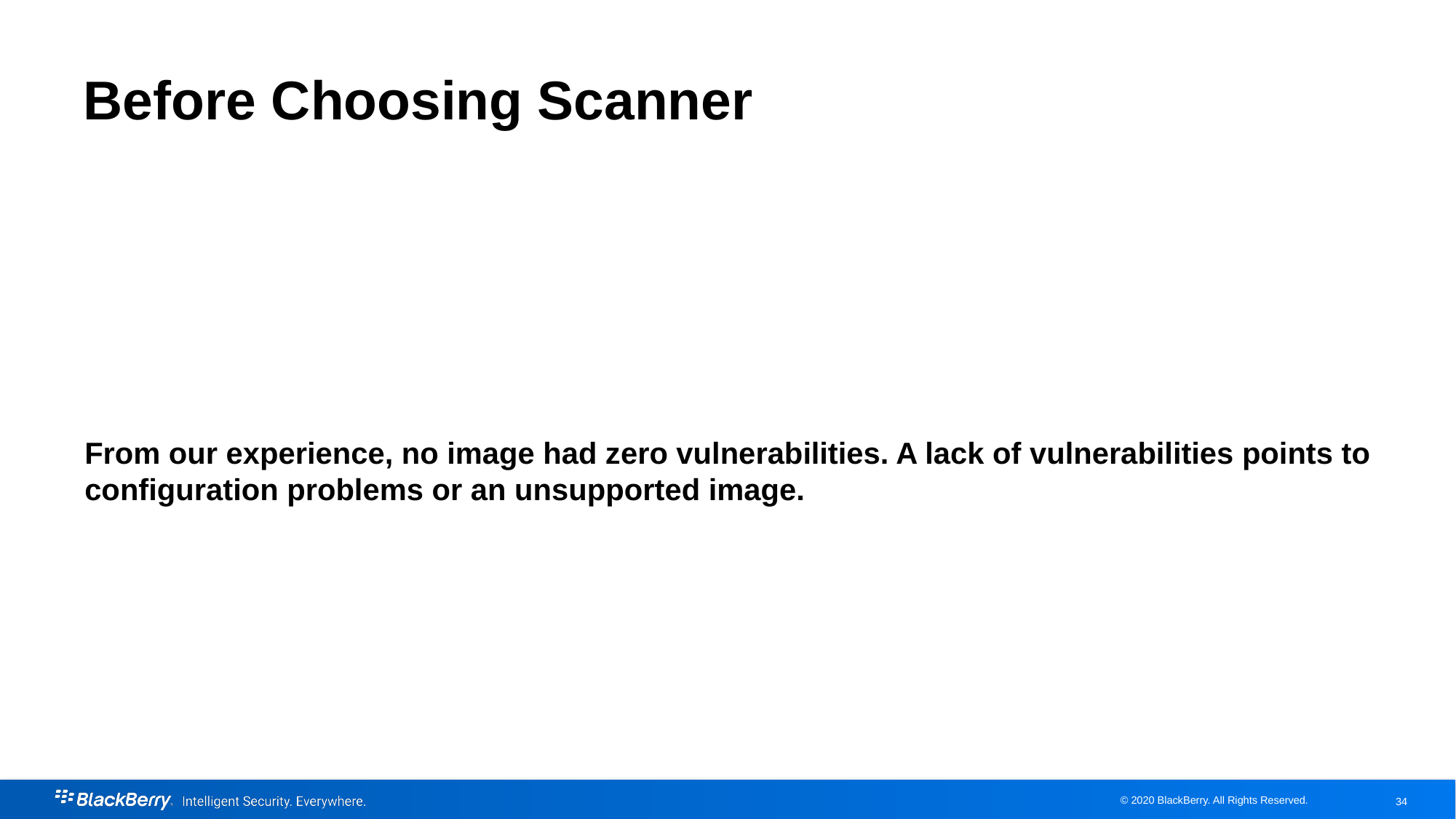

# Before Choosing Scanner

From our experience, no image had zero vulnerabilities. A lack of vulnerabilities points to configuration problems or an unsupported image.